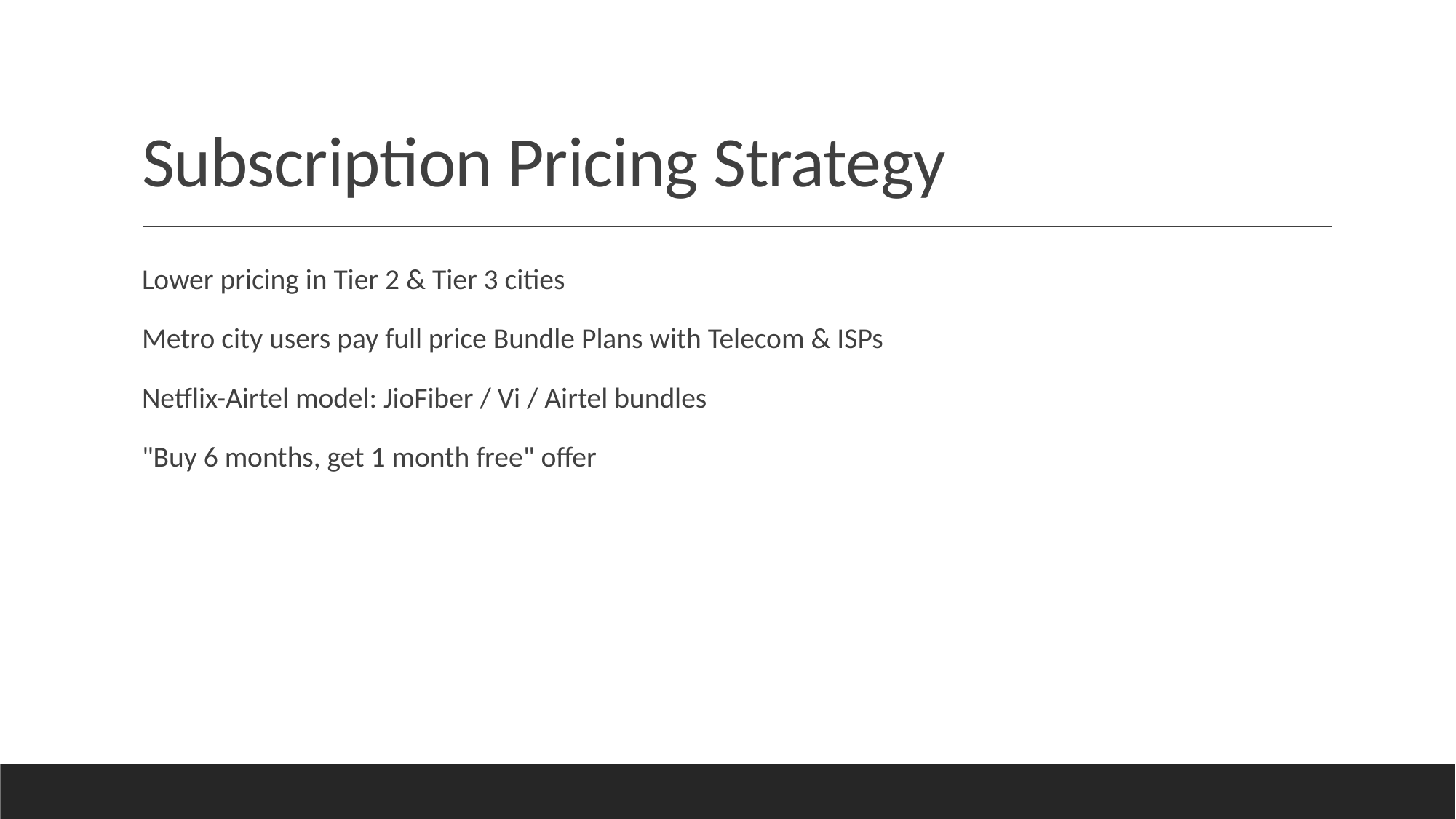

# Subscription Pricing Strategy
Lower pricing in Tier 2 & Tier 3 cities
Metro city users pay full price Bundle Plans with Telecom & ISPs
Netflix-Airtel model: JioFiber / Vi / Airtel bundles
"Buy 6 months, get 1 month free" offer